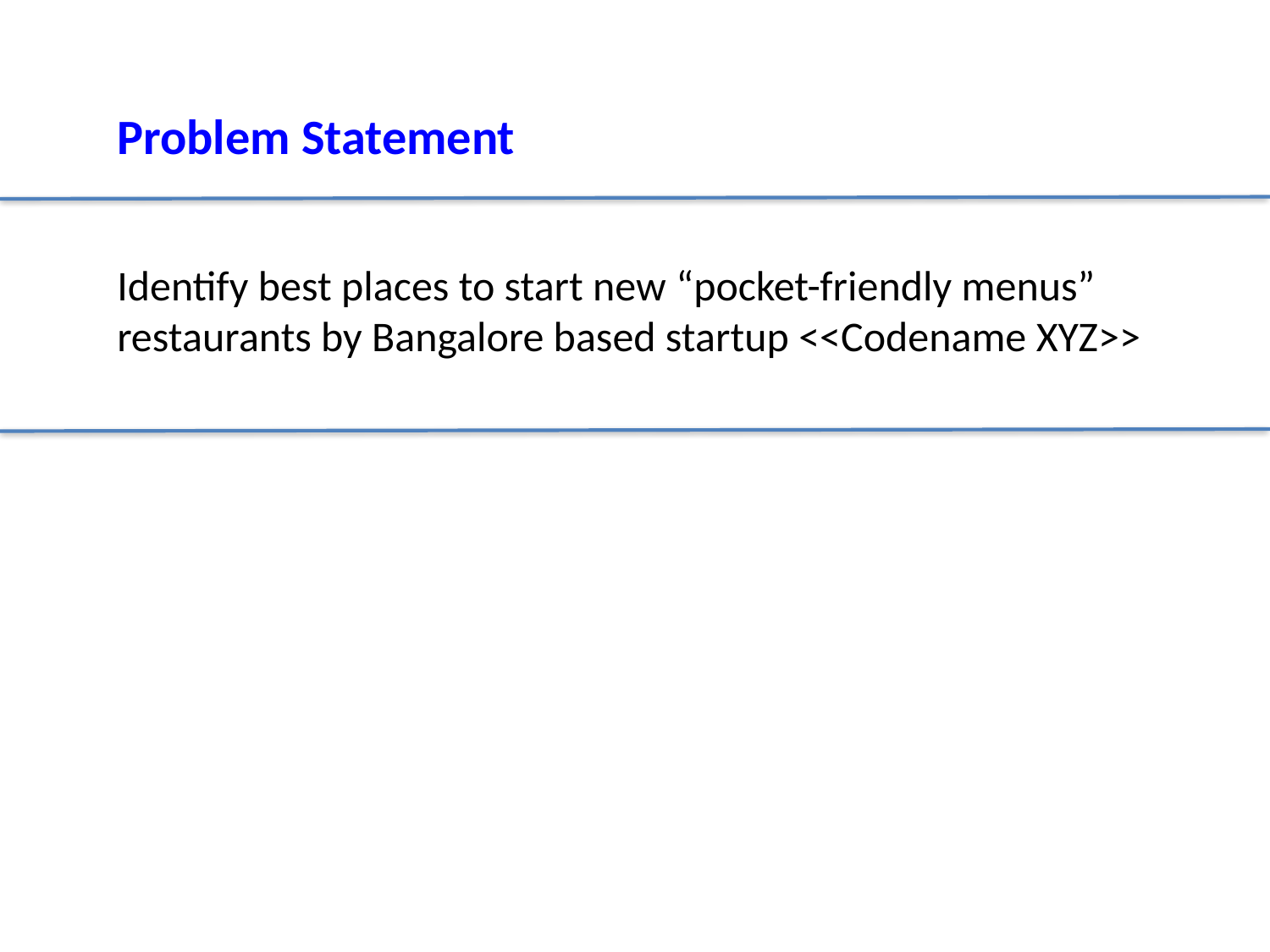

Problem Statement
Identify best places to start new “pocket-friendly menus” restaurants by Bangalore based startup <<Codename XYZ>>